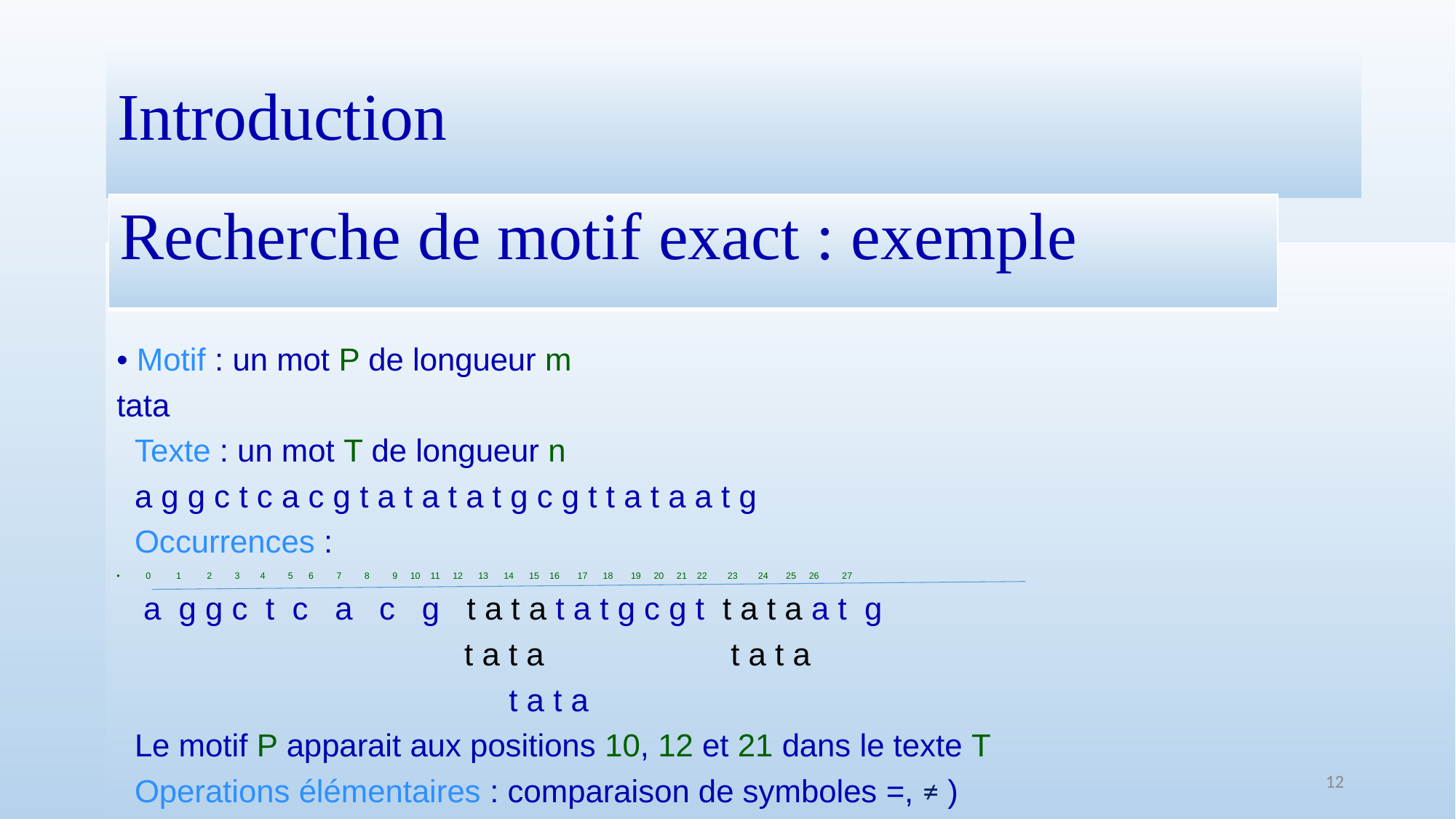

# Introduction
| Recherche de motif exact : exemple |
| --- |

• Motif : un mot P de longueur m
tata
  Texte : un mot T de longueur n
  a g g c t c a c g t a t a t a t g c g t t a t a a t g
  Occurrences :
  0          1          2         3        4         5      6         7         8         9     10    11     12      13      14      15    16       17      18       19     20     21    22        23        24       25     26         27
   a  g g c  t  c   a   c   g   t a t a t a t g c g t  t a t a a t  g
                                       t a t a                     t a t a
                                            t a t a
  Le motif P apparait aux positions 10, 12 et 21 dans le texte T
  Operations élémentaires : comparaison de symboles =, ≠ )
12